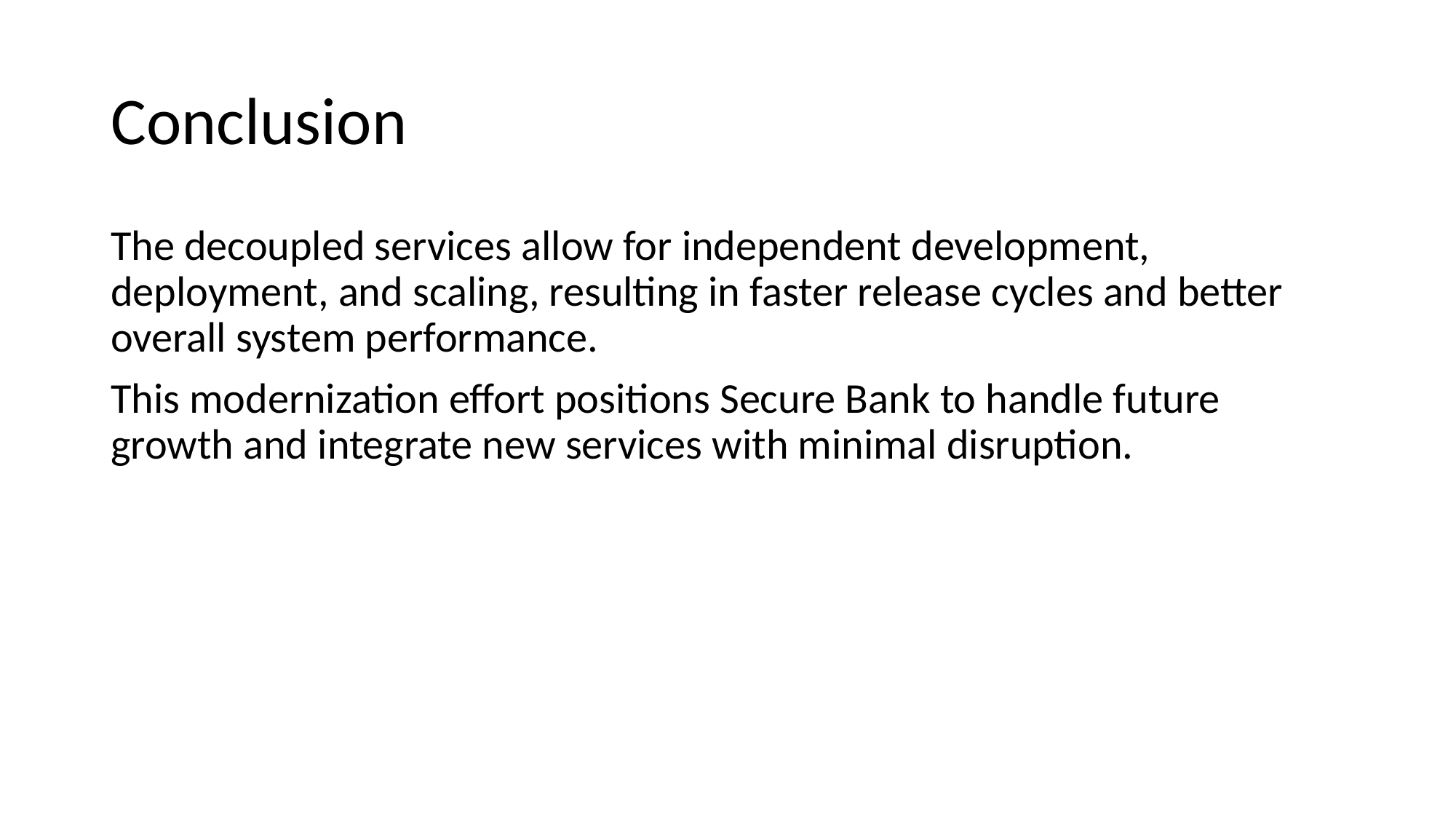

# Conclusion
The decoupled services allow for independent development, deployment, and scaling, resulting in faster release cycles and better overall system performance.
This modernization effort positions Secure Bank to handle future growth and integrate new services with minimal disruption.